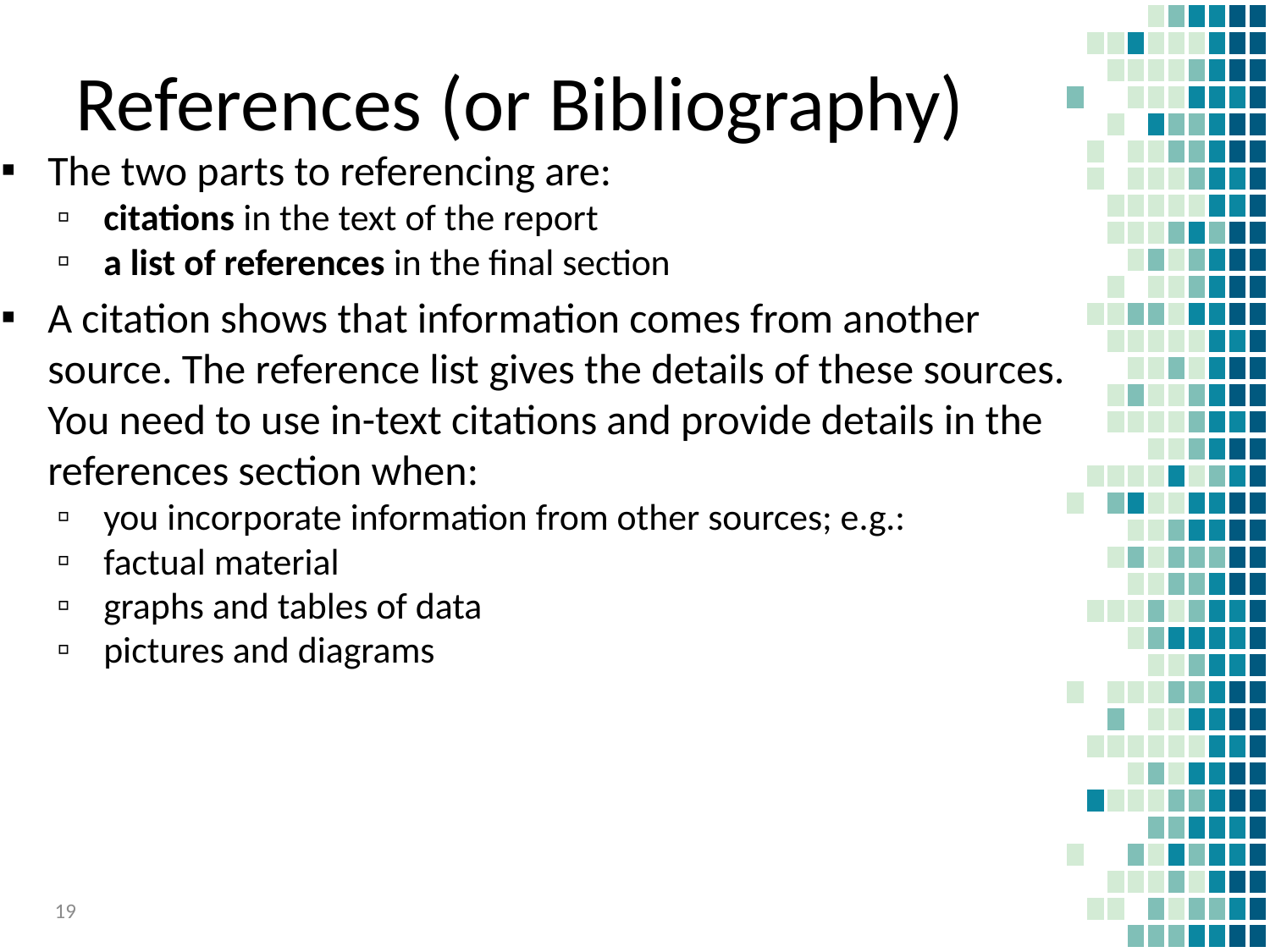

# References (or Bibliography)
The two parts to referencing are:
citations in the text of the report
a list of references in the final section
A citation shows that information comes from another source. The reference list gives the details of these sources. You need to use in-text citations and provide details in the references section when:
you incorporate information from other sources; e.g.:
factual material
graphs and tables of data
pictures and diagrams

19